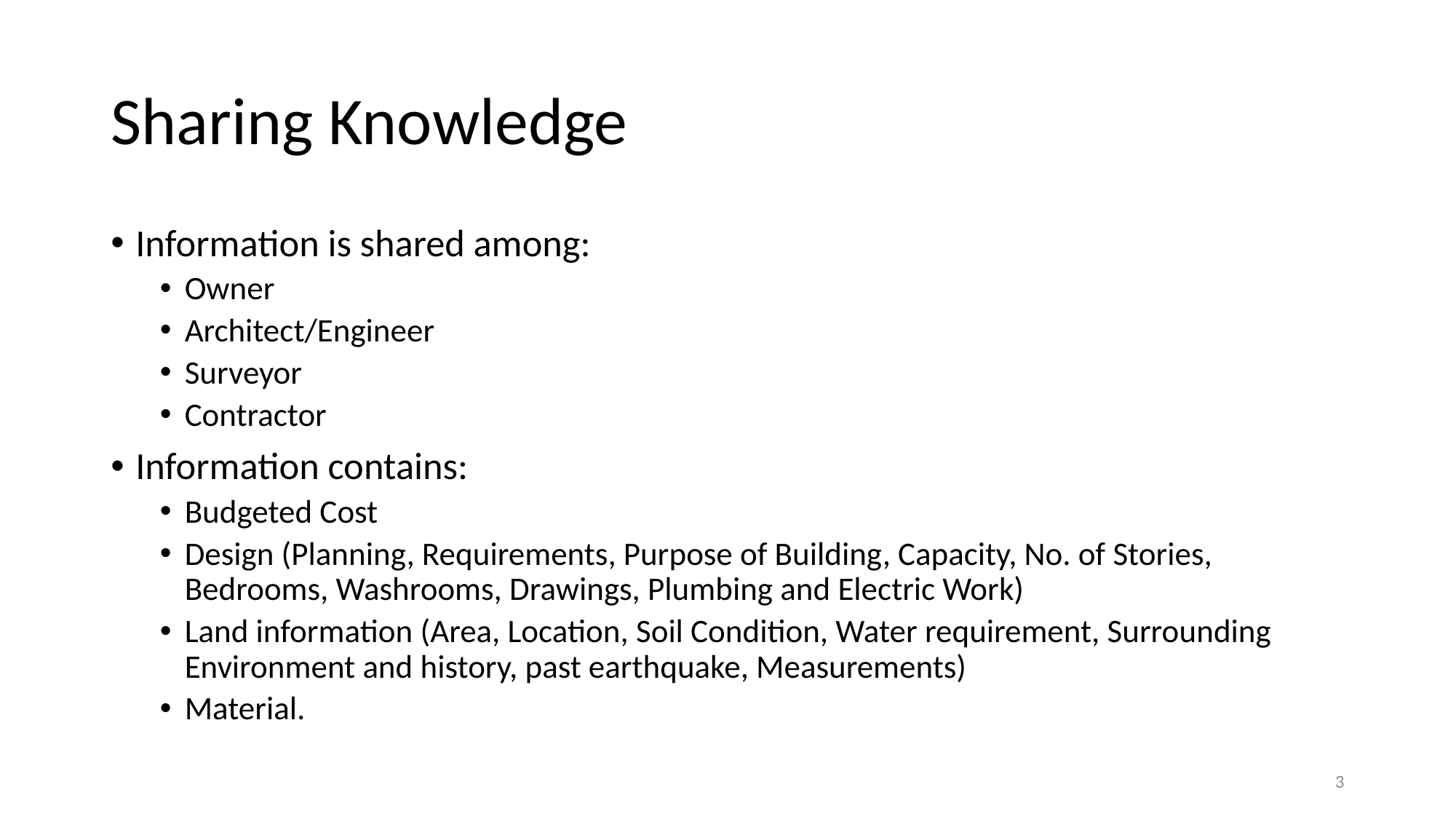

# Sharing Knowledge
Information is shared among:
Owner
Architect/Engineer
Surveyor
Contractor
Information contains:
Budgeted Cost
Design (Planning, Requirements, Purpose of Building, Capacity, No. of Stories, Bedrooms, Washrooms, Drawings, Plumbing and Electric Work)
Land information (Area, Location, Soil Condition, Water requirement, Surrounding Environment and history, past earthquake, Measurements)
Material.

3